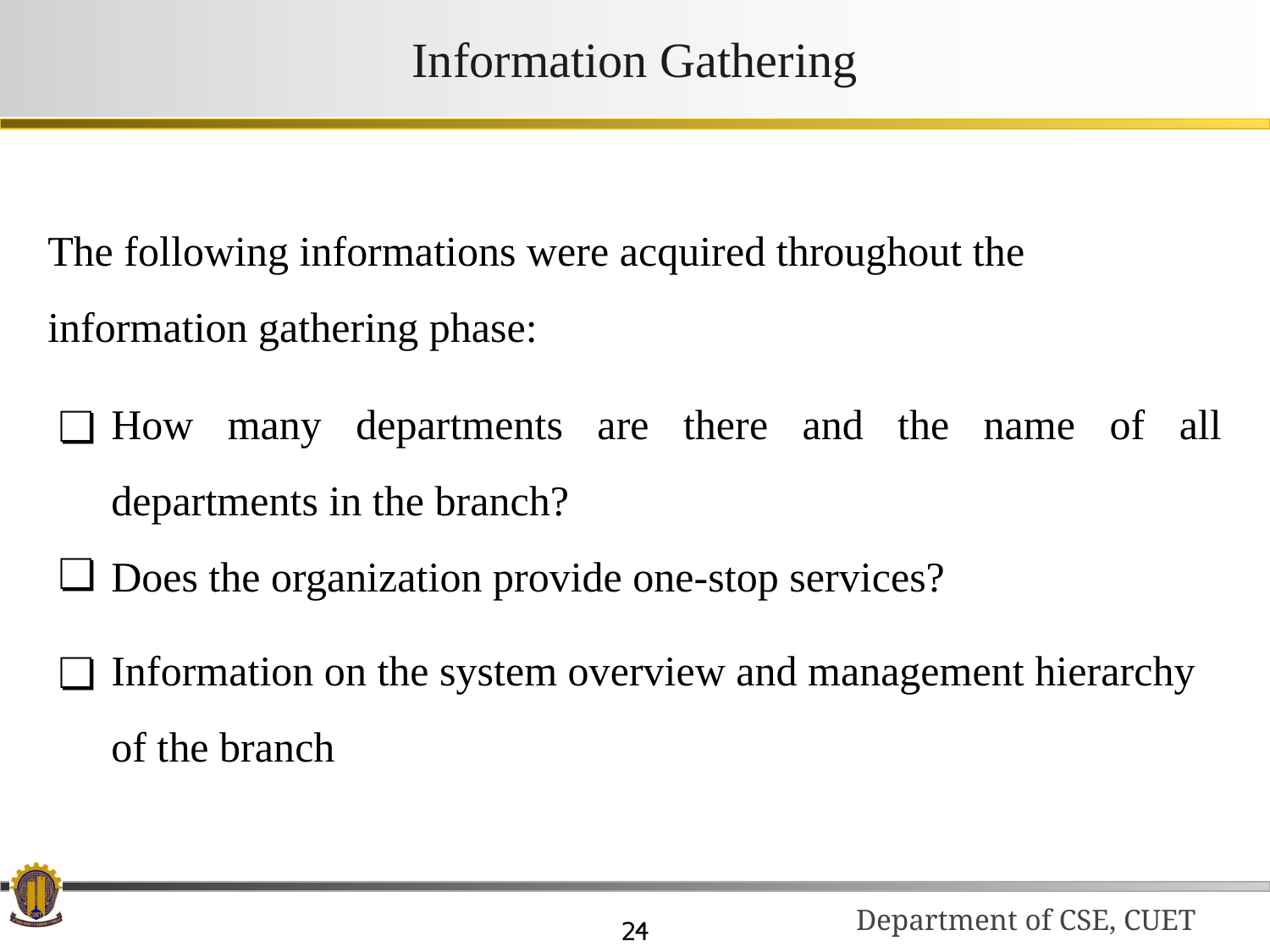

# Information Gathering
The following informations were acquired throughout the information gathering phase:
How many departments are there and the name of all departments in the branch?
Does the organization provide one-stop services?
Information on the system overview and management hierarchy of the branch